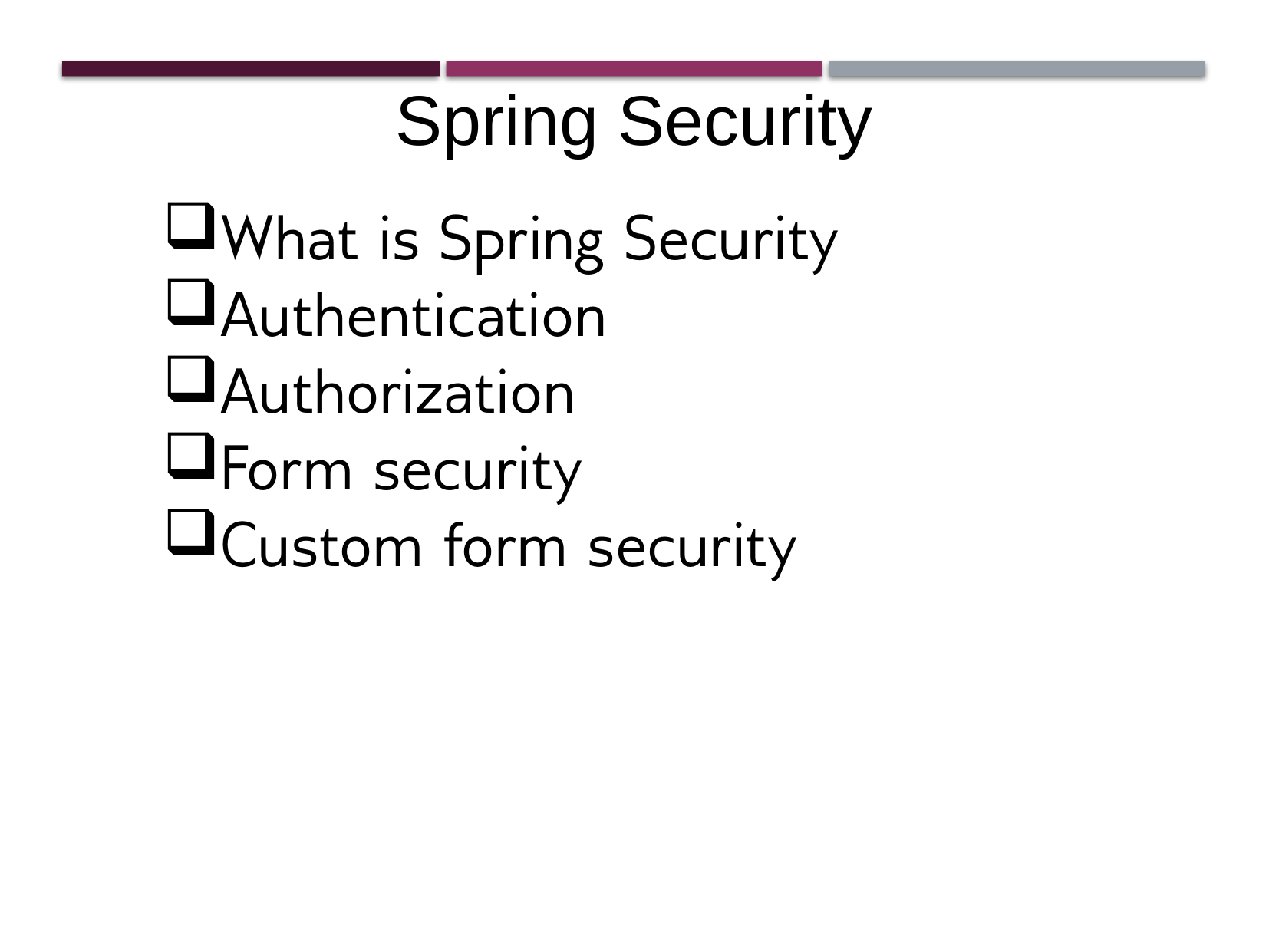

Spring Security
What is Spring Security
Authentication
Authorization
Form security
Custom form security